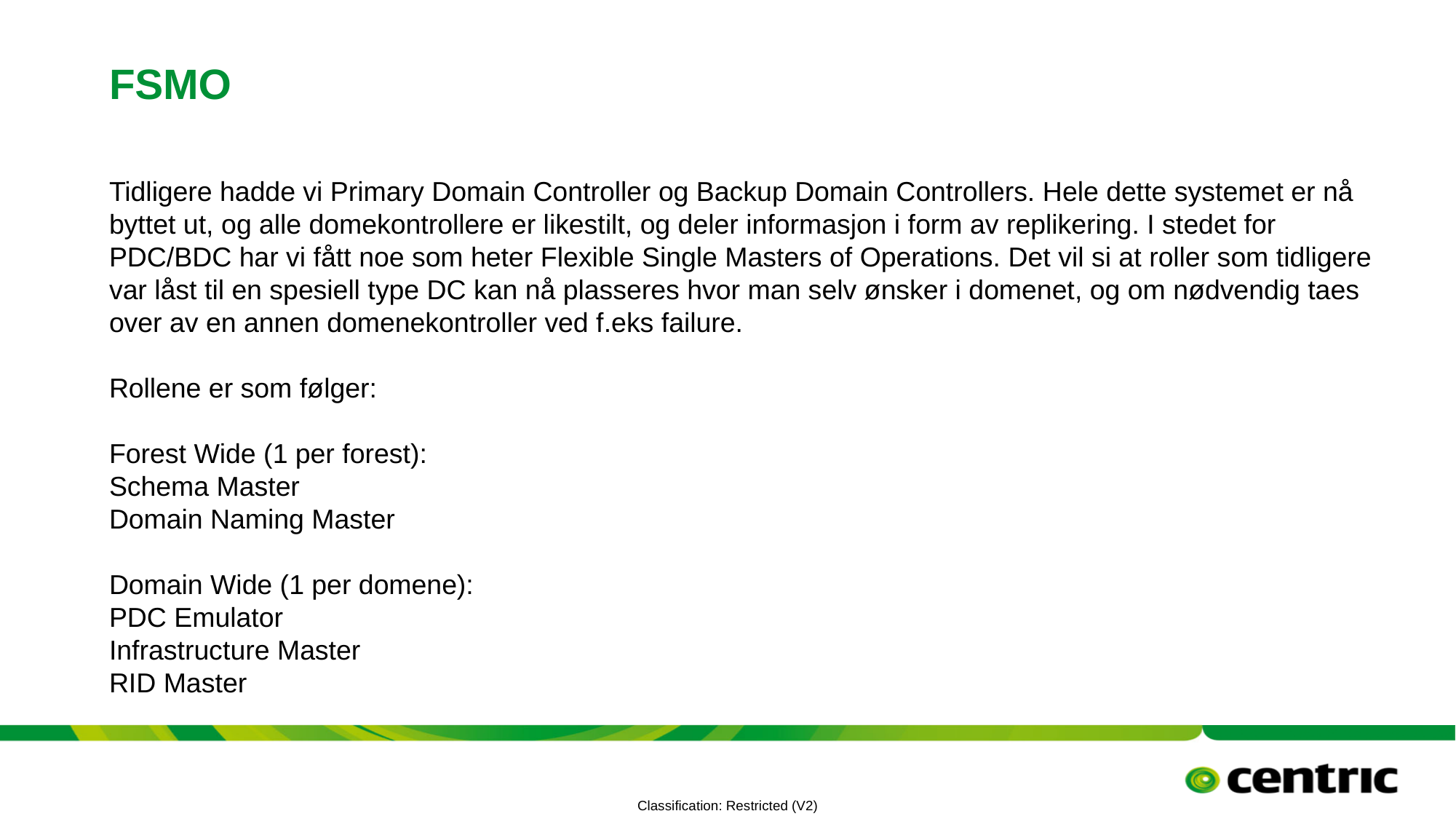

# Fsmo
Tidligere hadde vi Primary Domain Controller og Backup Domain Controllers. Hele dette systemet er nå byttet ut, og alle domekontrollere er likestilt, og deler informasjon i form av replikering. I stedet for PDC/BDC har vi fått noe som heter Flexible Single Masters of Operations. Det vil si at roller som tidligere var låst til en spesiell type DC kan nå plasseres hvor man selv ønsker i domenet, og om nødvendig taes over av en annen domenekontroller ved f.eks failure.

Rollene er som følger:

Forest Wide (1 per forest):
Schema Master
Domain Naming Master

Domain Wide (1 per domene):
PDC Emulator
Infrastructure Master
RID Master